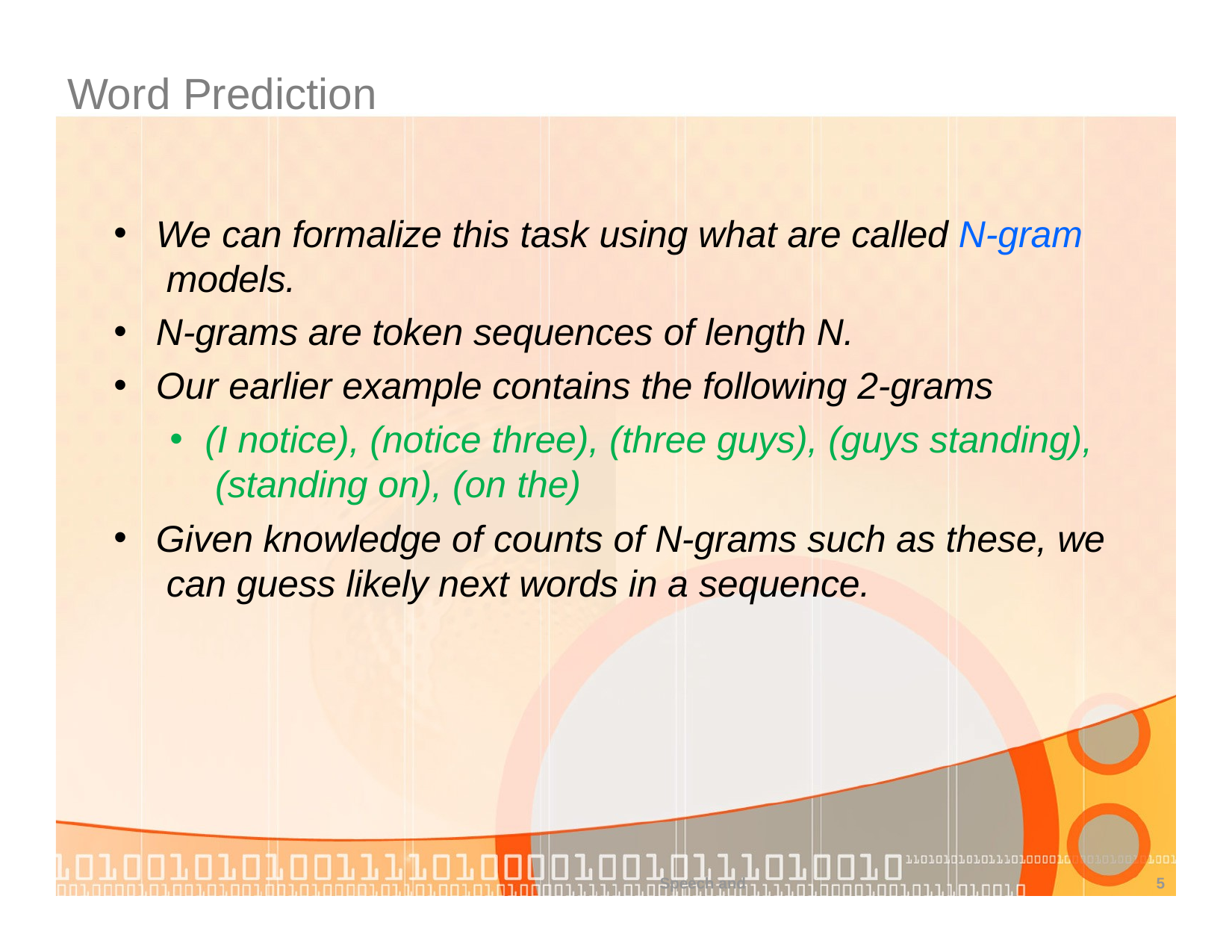

# Word Prediction
We can formalize this task using what are called N-gram  models.
N-grams are token sequences of length N.
Our earlier example contains the following 2-grams
(I notice), (notice three), (three guys), (guys standing),  (standing on), (on the)
Given knowledge of counts of N-grams such as these, we  can guess likely next words in a sequence.
Speech and
5